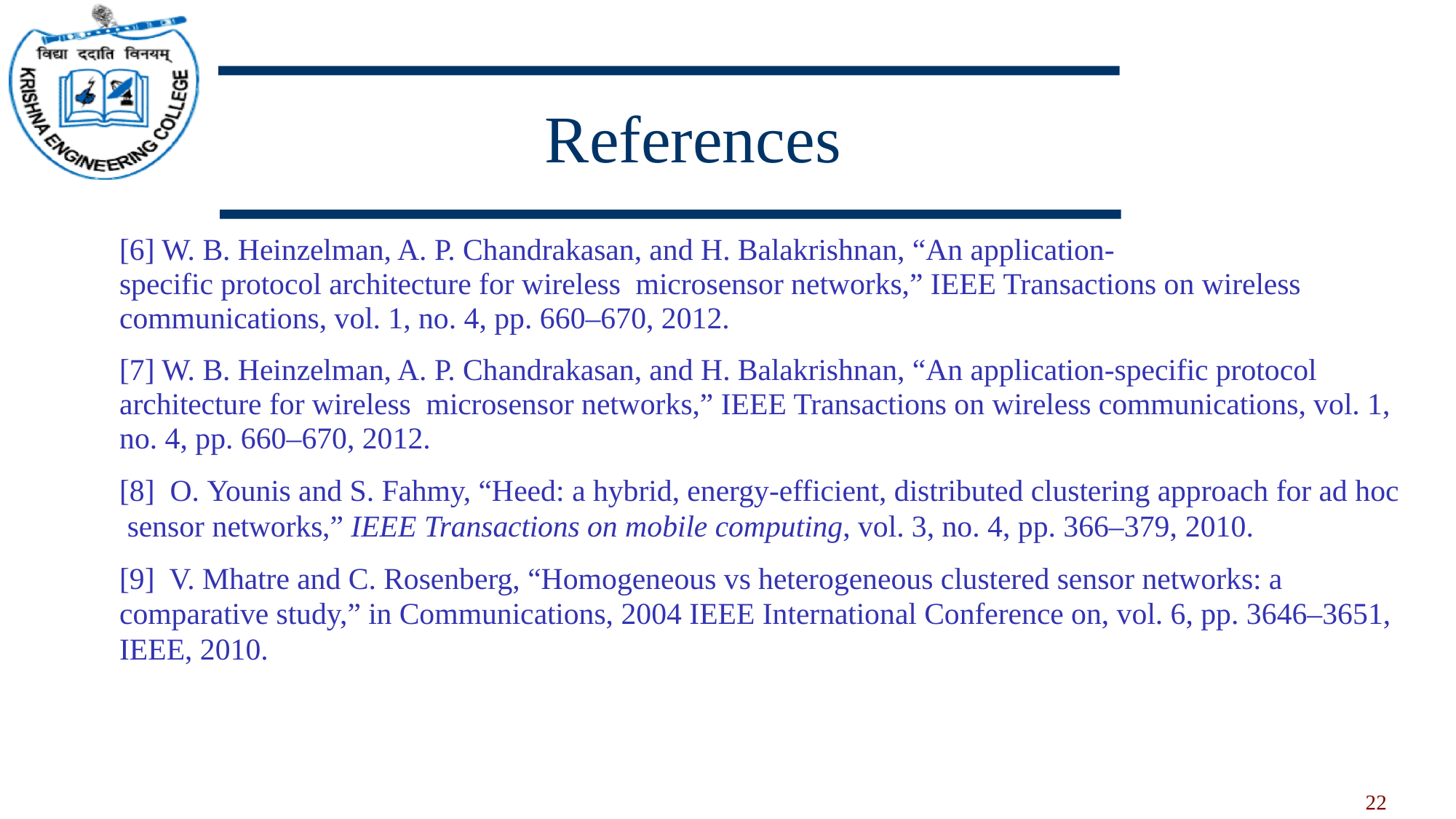

# References

[6] W. B. Heinzelman, A. P. Chandrakasan, and H. Balakrishnan, “An application-

specific protocol architecture for wireless  microsensor networks,” IEEE Transactions on wireless

communications, vol. 1, no. 4, pp. 660–670, 2012.

[7] W. B. Heinzelman, A. P. Chandrakasan, and H. Balakrishnan, “An application-specific protocol

architecture for wireless  microsensor networks,” IEEE Transactions on wireless communications, vol. 1,

no. 4, pp. 660–670, 2012.

[8]  O. Younis and S. Fahmy, “Heed: a hybrid, energy-efficient, distributed clustering approach for ad hoc

 sensor networks,” IEEE Transactions on mobile computing, vol. 3, no. 4, pp. 366–379, 2010.

[9]  V. Mhatre and C. Rosenberg, “Homogeneous vs heterogeneous clustered sensor networks: a

comparative study,” in Communications, 2004 IEEE International Conference on, vol. 6, pp. 3646–3651,

IEEE, 2010.

22